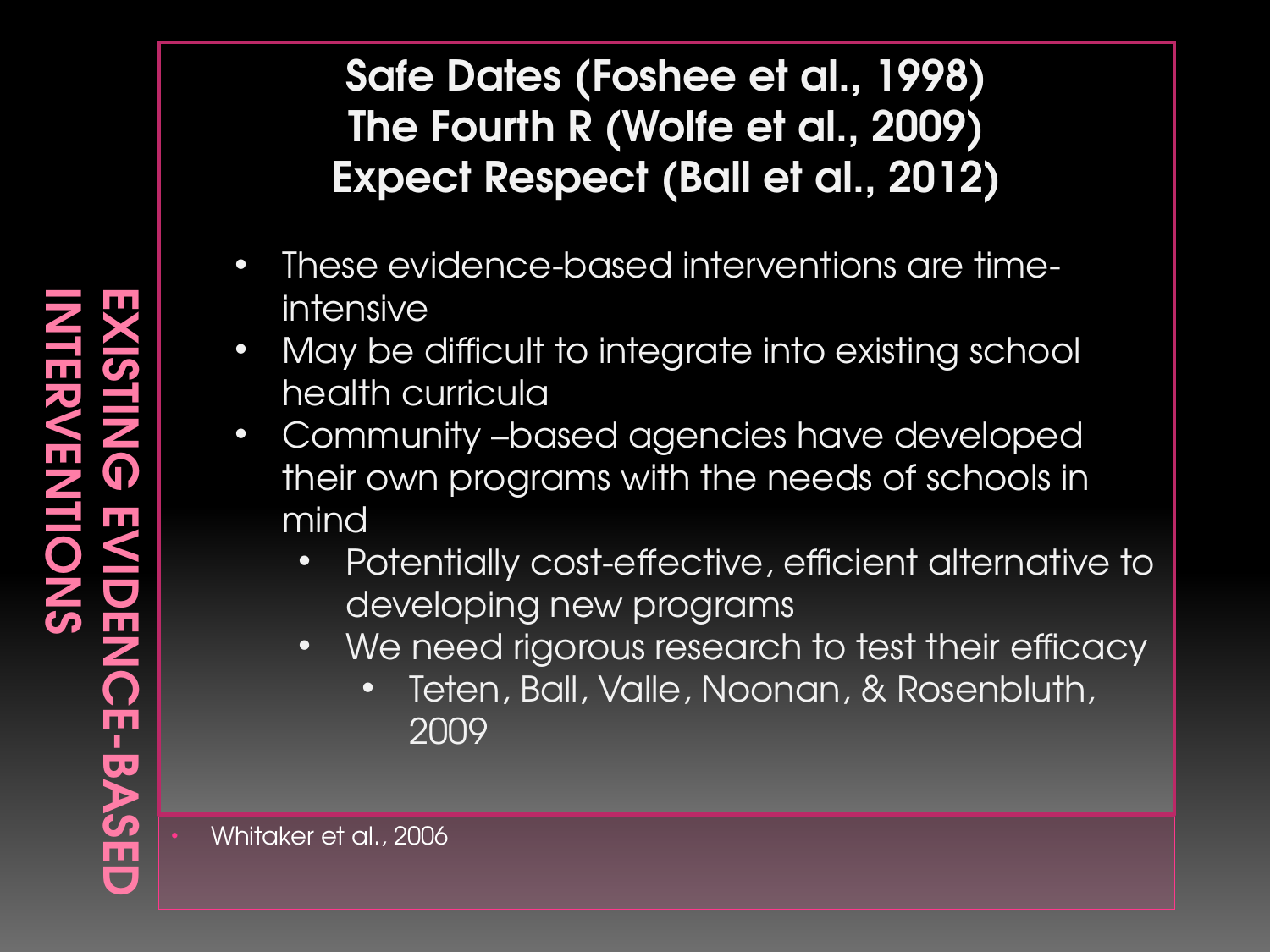

# Existing evidence-based Interventions
Safe Dates (Foshee et al., 1998)
The Fourth R (Wolfe et al., 2009)
Expect Respect (Ball et al., 2012)

These evidence-based interventions are time-intensive
May be difficult to integrate into existing school health curricula
Community –based agencies have developed their own programs with the needs of schools in mind
Potentially cost-effective, efficient alternative to developing new programs
We need rigorous research to test their efficacy
Teten, Ball, Valle, Noonan, & Rosenbluth, 2009

Whitaker et al., 2006